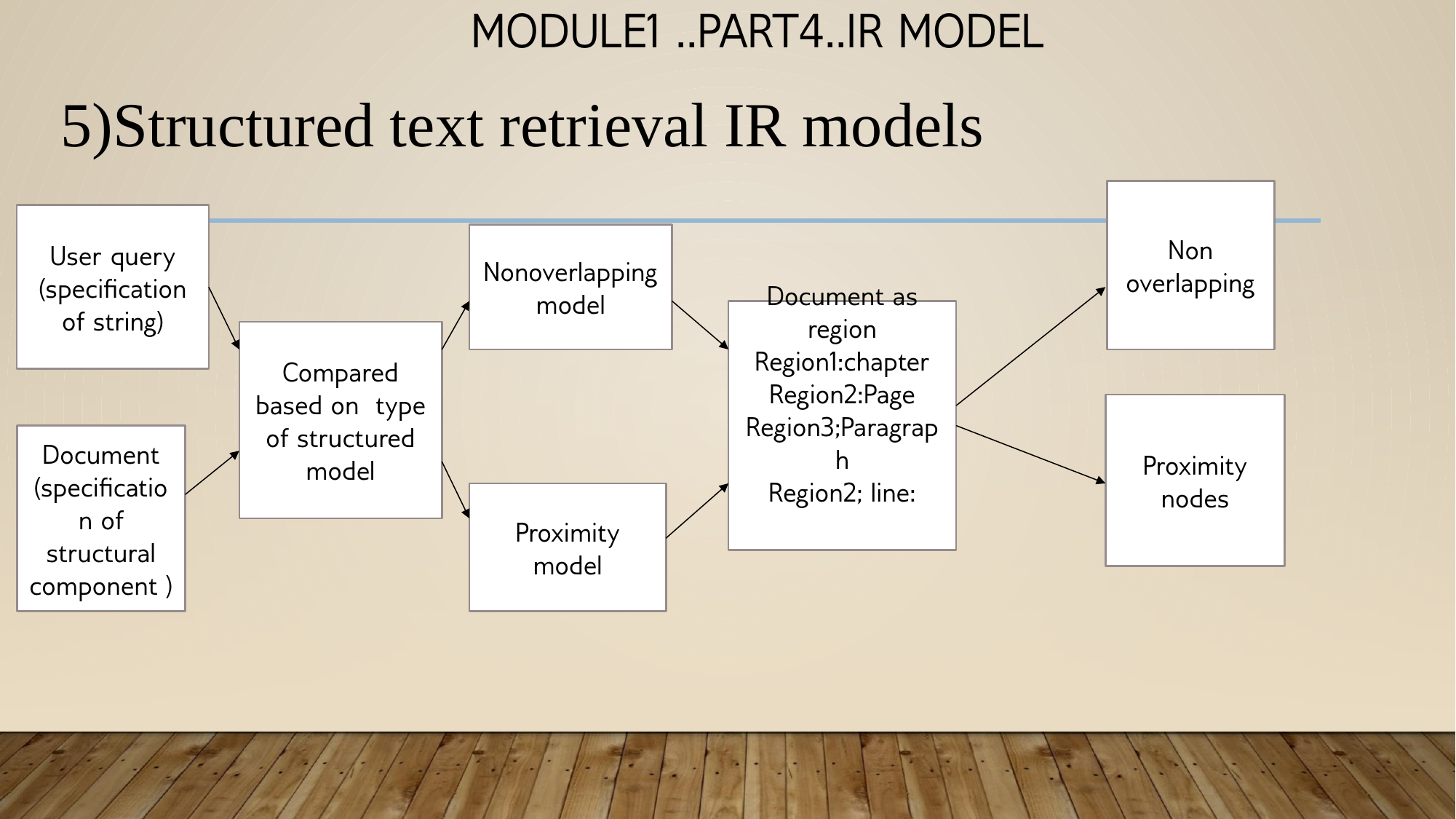

# MODULE1 ..PART4..IR MODEL
5)Structured text retrieval IR models

Non overlapping
User query
(specification of string)
Nonoverlapping
model
Document as region
Region1:chapter
Region2:Page
Region3;Paragraph
Region2; line:

Compared based on  type of structured model
Proximity nodes
Document
(specification of structural component )
Proximity model